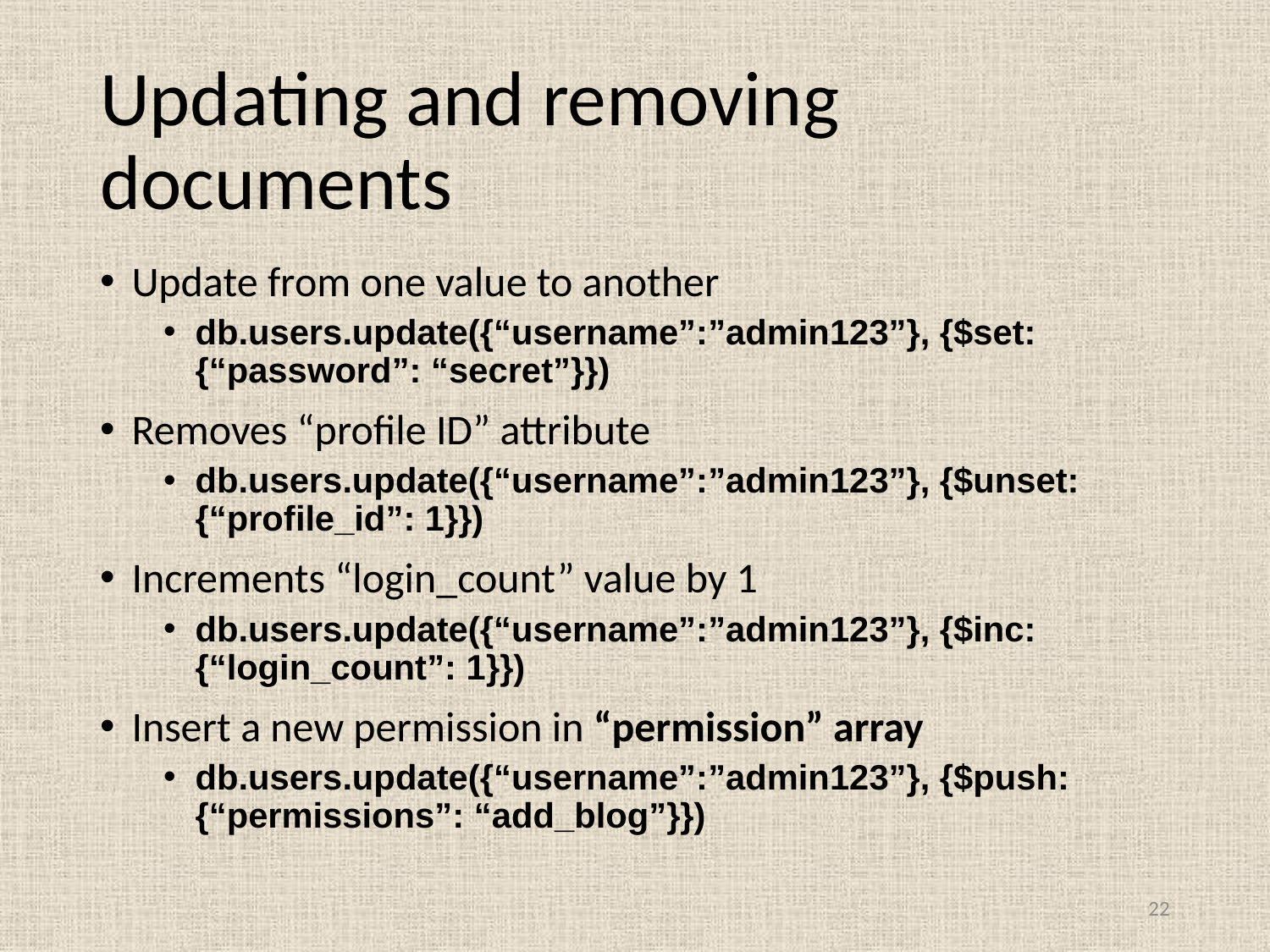

# Updating and removing documents
Update from one value to another
db.users.update({“username”:”admin123”}, {$set: {“password”: “secret”}})
Removes “profile ID” attribute
db.users.update({“username”:”admin123”}, {$unset: {“profile_id”: 1}})
Increments “login_count” value by 1
db.users.update({“username”:”admin123”}, {$inc: {“login_count”: 1}})
Insert a new permission in “permission” array
db.users.update({“username”:”admin123”}, {$push: {“permissions”: “add_blog”}})

22